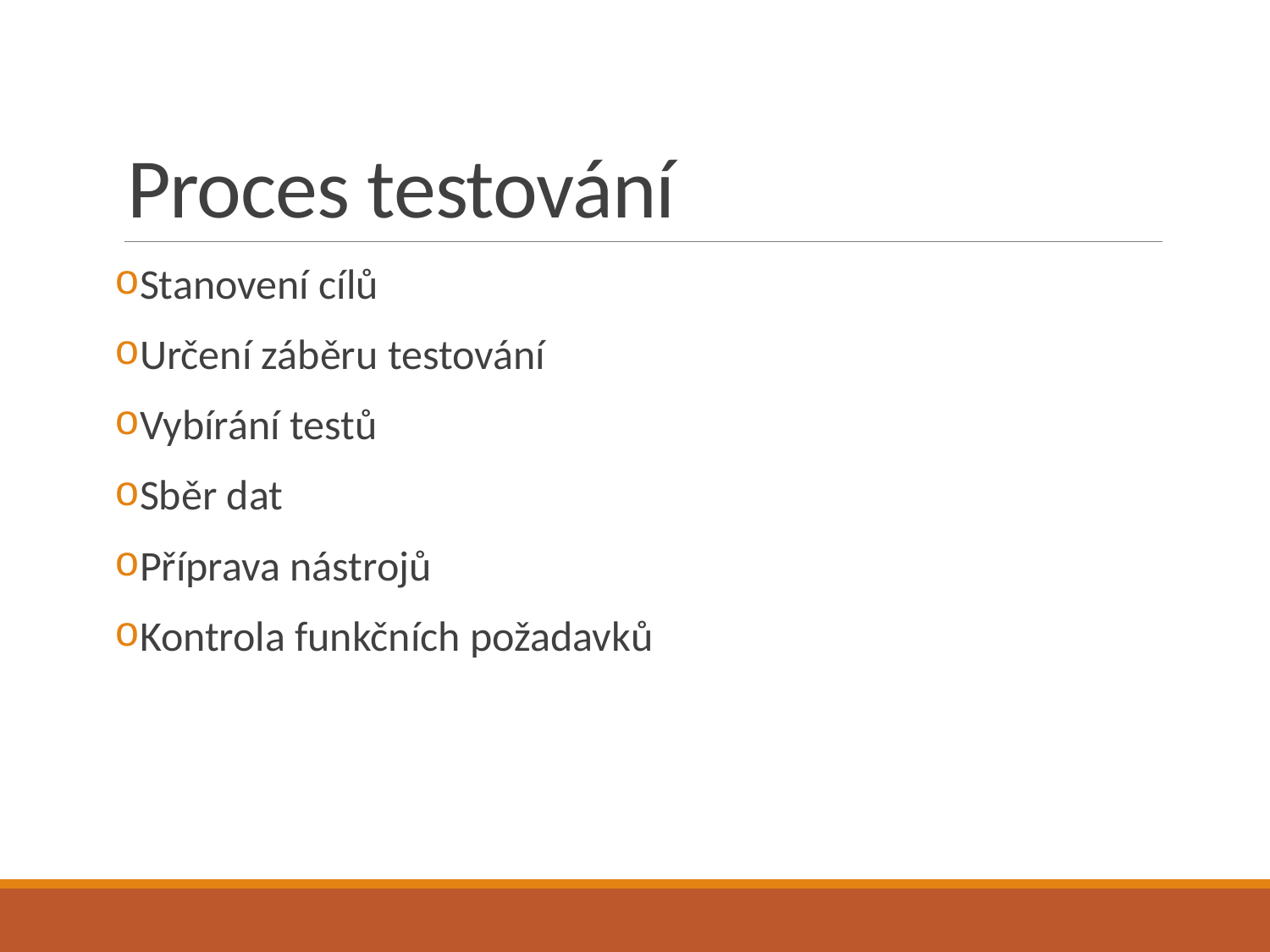

# Proces testování
Stanovení cílů
Určení záběru testování
Vybírání testů
Sběr dat
Příprava nástrojů
Kontrola funkčních požadavků